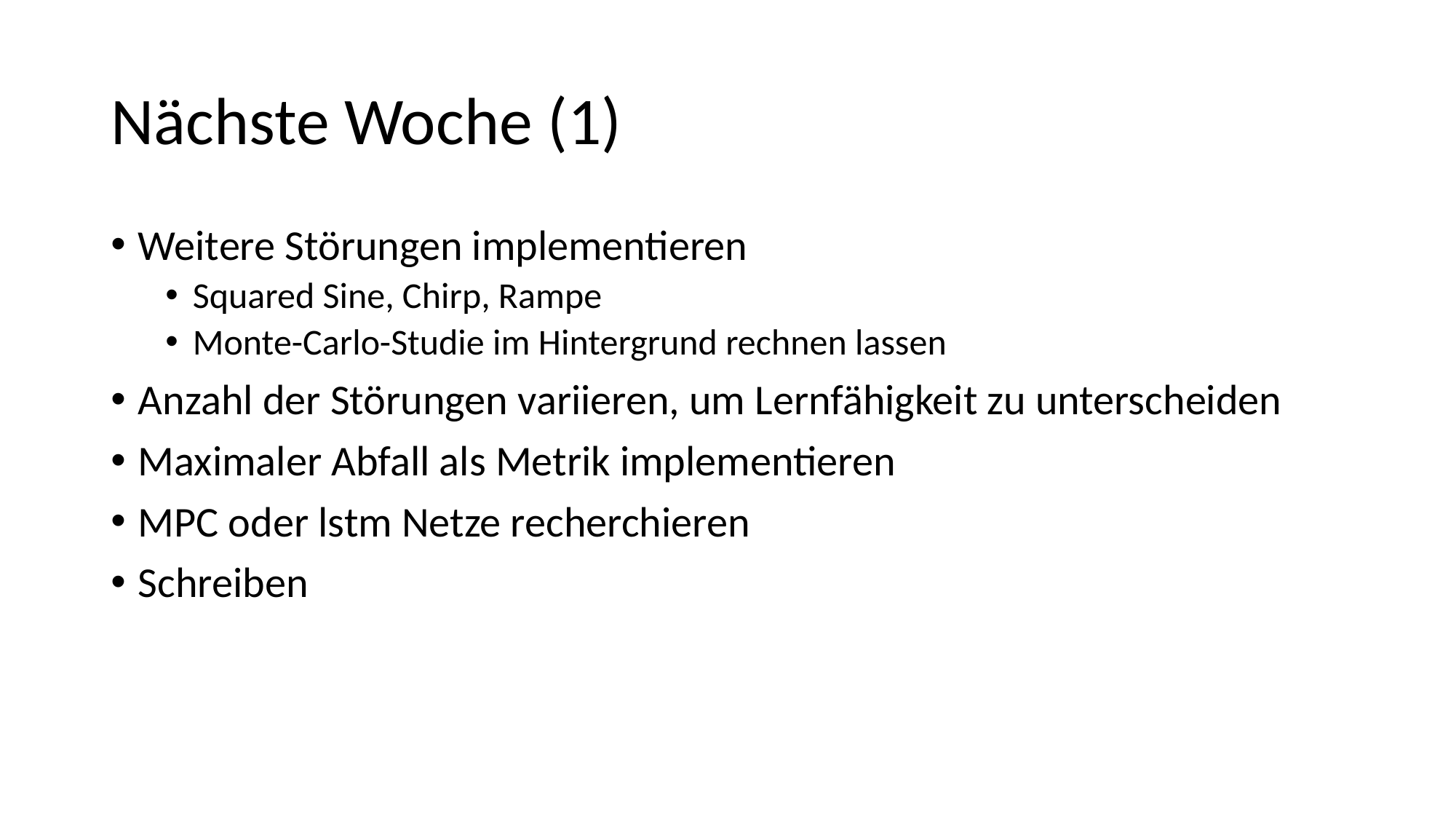

# Nächste Woche (1)
Weitere Störungen implementieren
Squared Sine, Chirp, Rampe
Monte-Carlo-Studie im Hintergrund rechnen lassen
Anzahl der Störungen variieren, um Lernfähigkeit zu unterscheiden
Maximaler Abfall als Metrik implementieren
MPC oder lstm Netze recherchieren
Schreiben